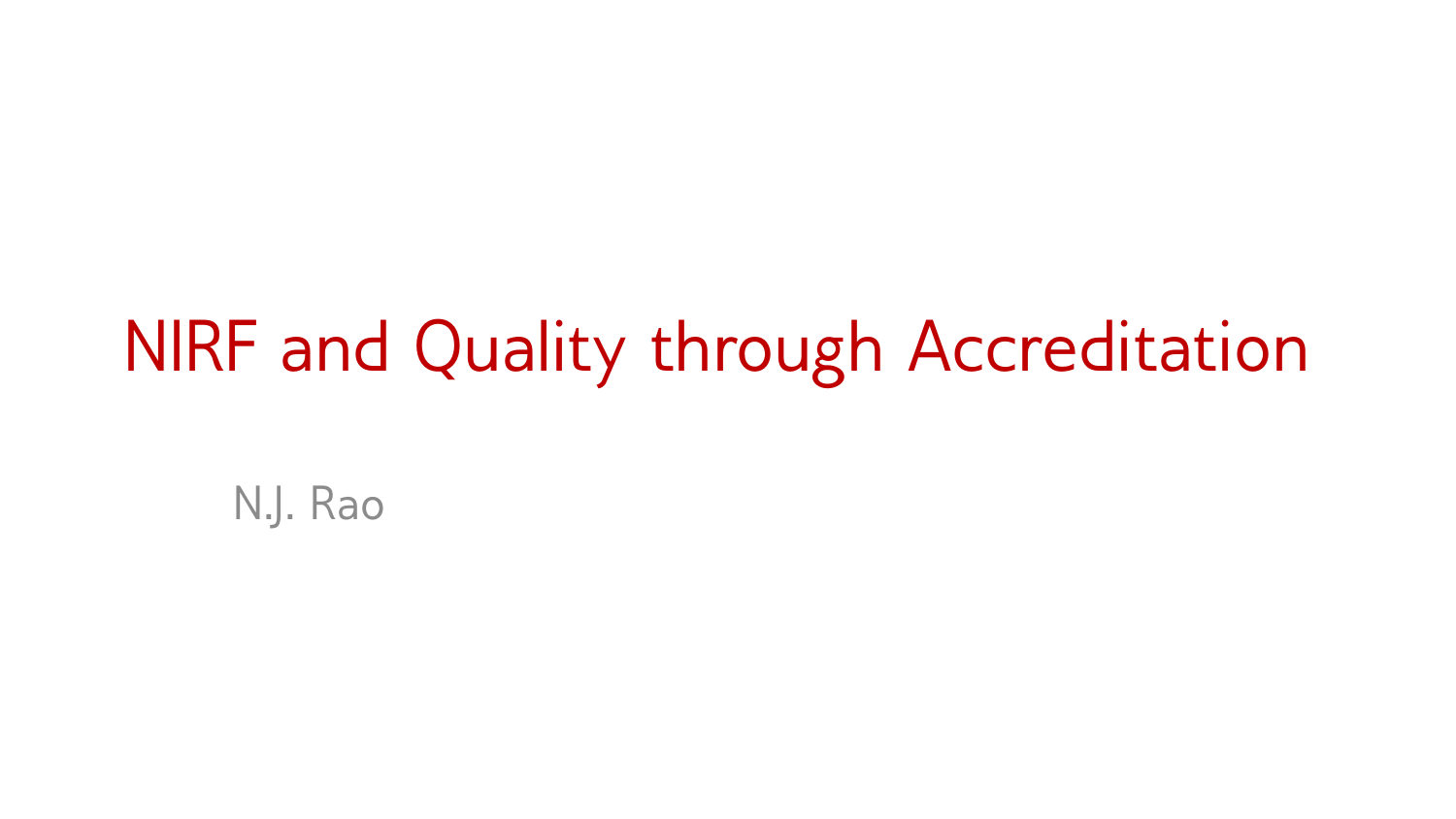

# NIRF and Quality through Accreditation
N.J. Rao